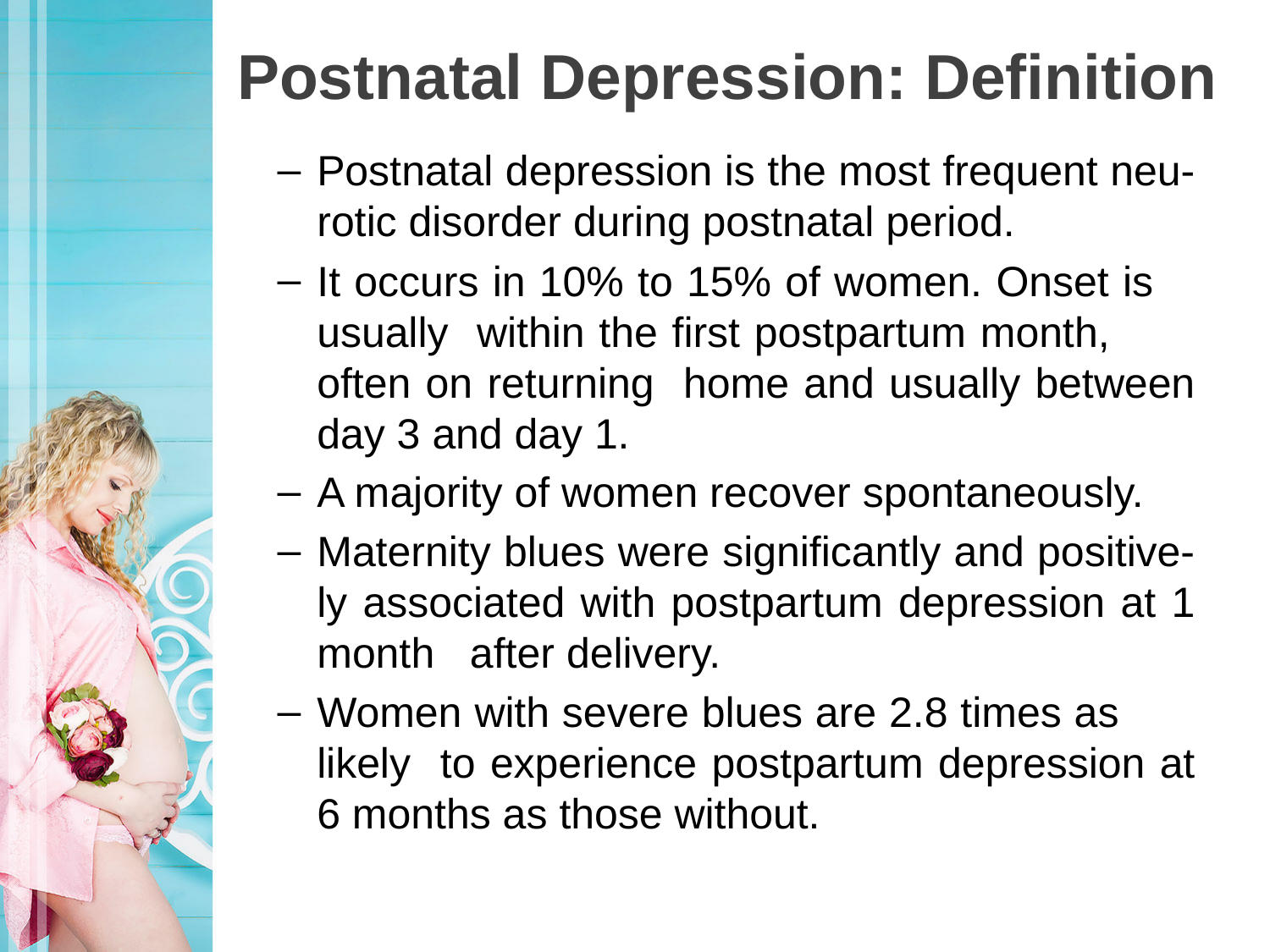

# Postnatal Depression: Definition
Postnatal depression is the most frequent neu-rotic disorder during postnatal period.
It occurs in 10% to 15% of women. Onset is    usually  within the first postpartum month,       often on returning  home and usually between day 3 and day 1.
A majority of women recover spontaneously.
Maternity blues were significantly and positive-ly associated with postpartum depression at 1 month   after delivery.
Women with severe blues are 2.8 times as       likely  to experience postpartum depression at 6 months as those without.